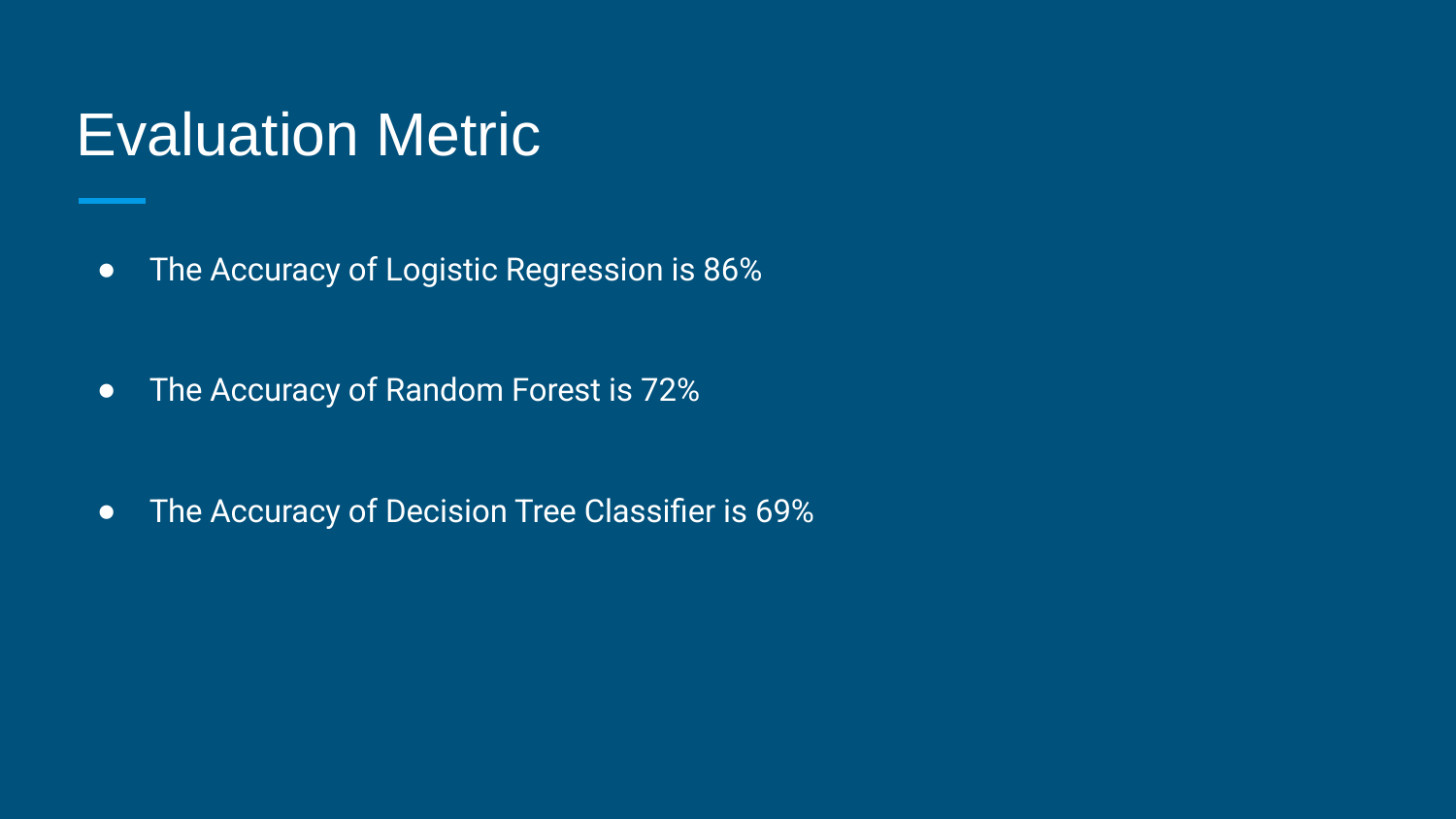

# Evaluation Metric
The Accuracy of Logistic Regression is 86%

The Accuracy of Random Forest is 72%

The Accuracy of Decision Tree Classifier is 69%